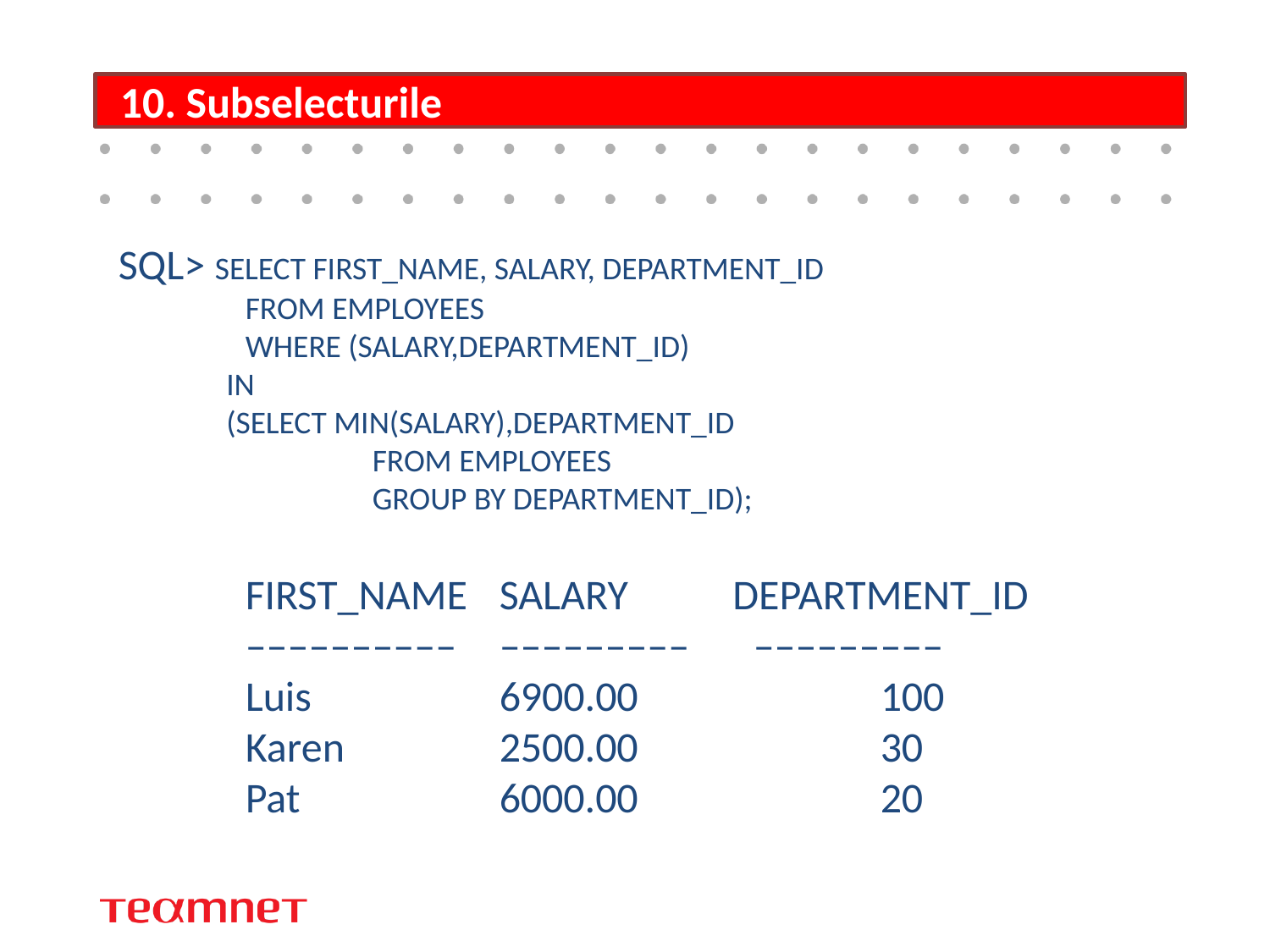

# 10. Subselecturile
SQL> SELECT FIRST_NAME, SALARY, DEPARTMENT_ID
	FROM EMPLOYEES
	WHERE (SALARY,DEPARTMENT_ID)
               IN
               (SELECT MIN(SALARY),DEPARTMENT_ID
		FROM EMPLOYEES
		GROUP BY DEPARTMENT_ID);

	FIRST_NAME	SALARY           DEPARTMENT_ID
	–––––––––– 	–––––––––	–––––––––
	Luis		6900.00		100
	Karen		2500.00		30
	Pat		6000.00		20